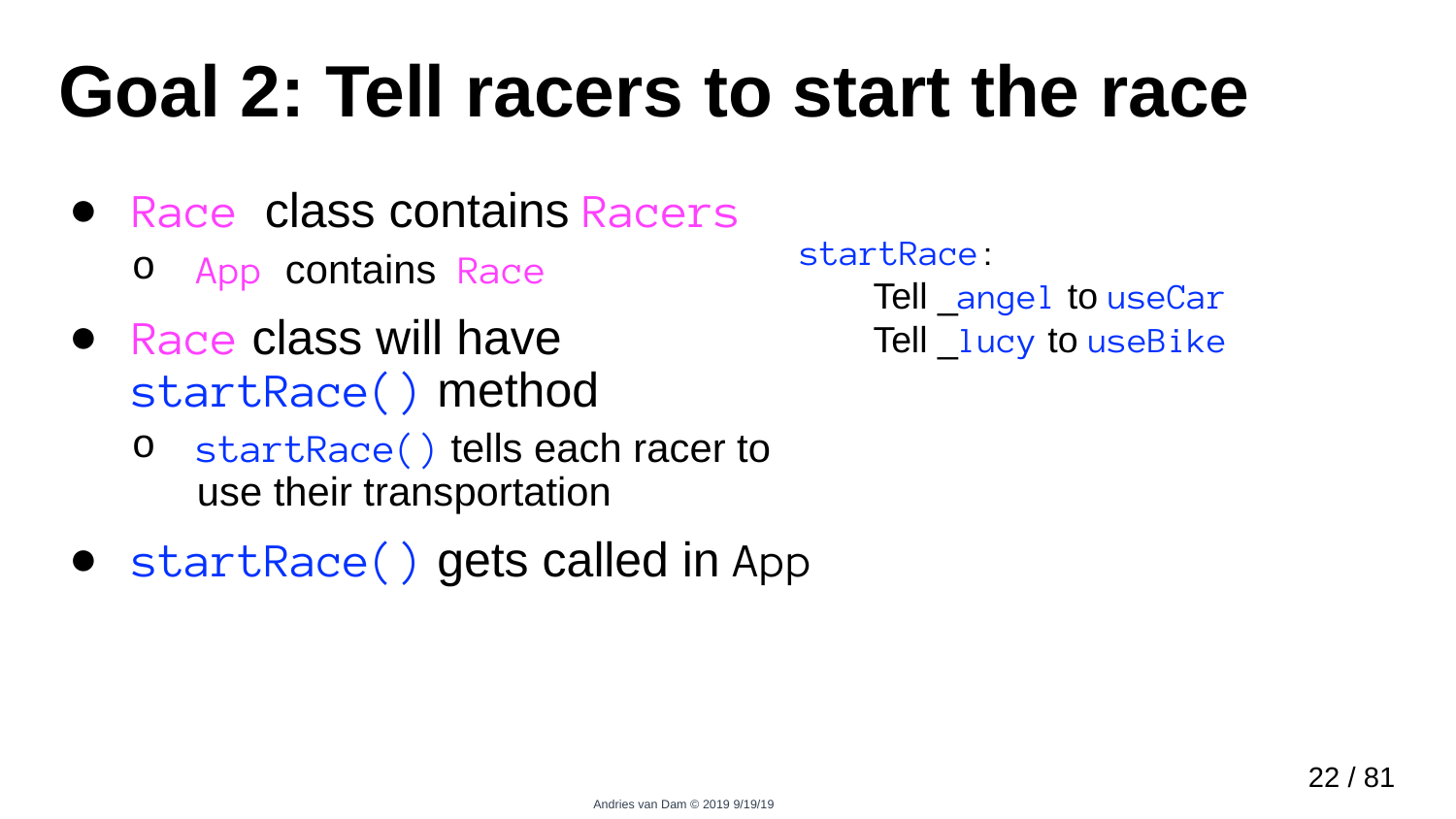

# Goal 2: Tell racers to start the race
Race class contains Racers
App contains Race
Race class will have startRace() method
startRace() tells each racer to use their transportation
startRace() gets called in App
startRace:
Tell _angel to useCar
Tell _lucy to useBike

22 / 81